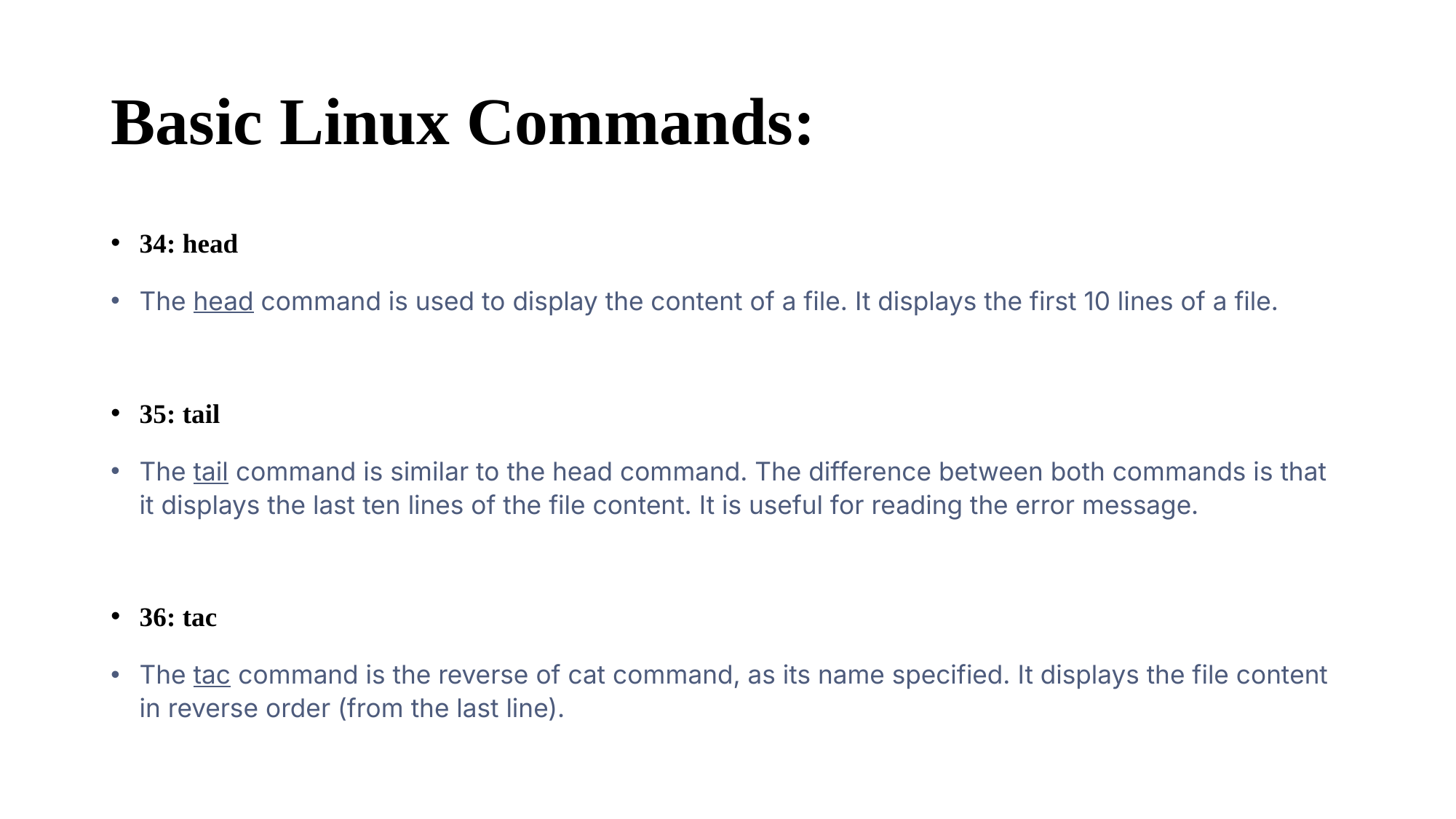

# Basic Linux Commands:
34: head
The head command is used to display the content of a file. It displays the first 10 lines of a file.

35: tail
The tail command is similar to the head command. The difference between both commands is that it displays the last ten lines of the file content. It is useful for reading the error message.

36: tac
The tac command is the reverse of cat command, as its name specified. It displays the file content in reverse order (from the last line).